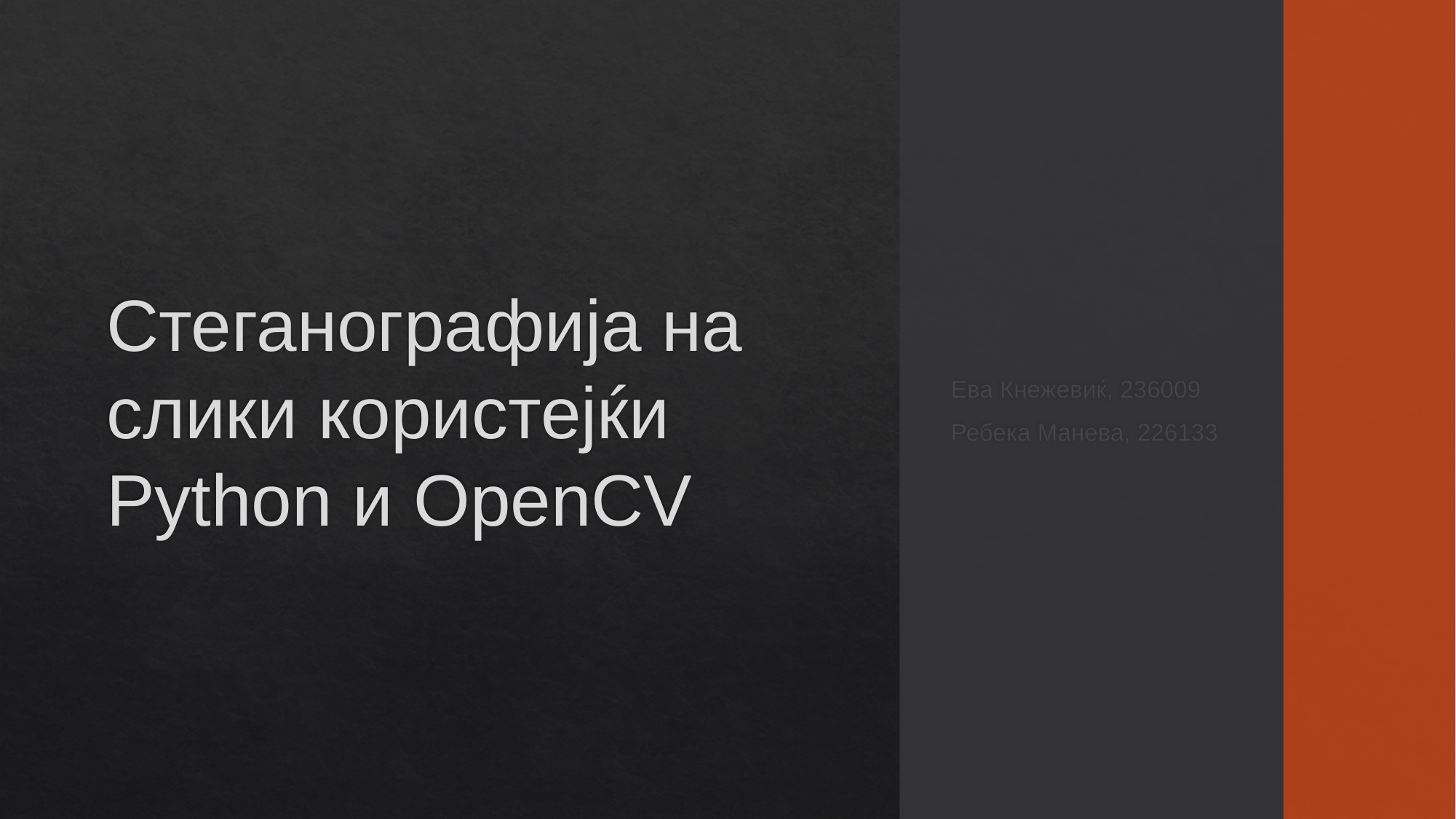

# Стеганографија на слики користејќи Python и OpenCV
Ева Кнежевиќ, 236009
Ребека Манева, 226133